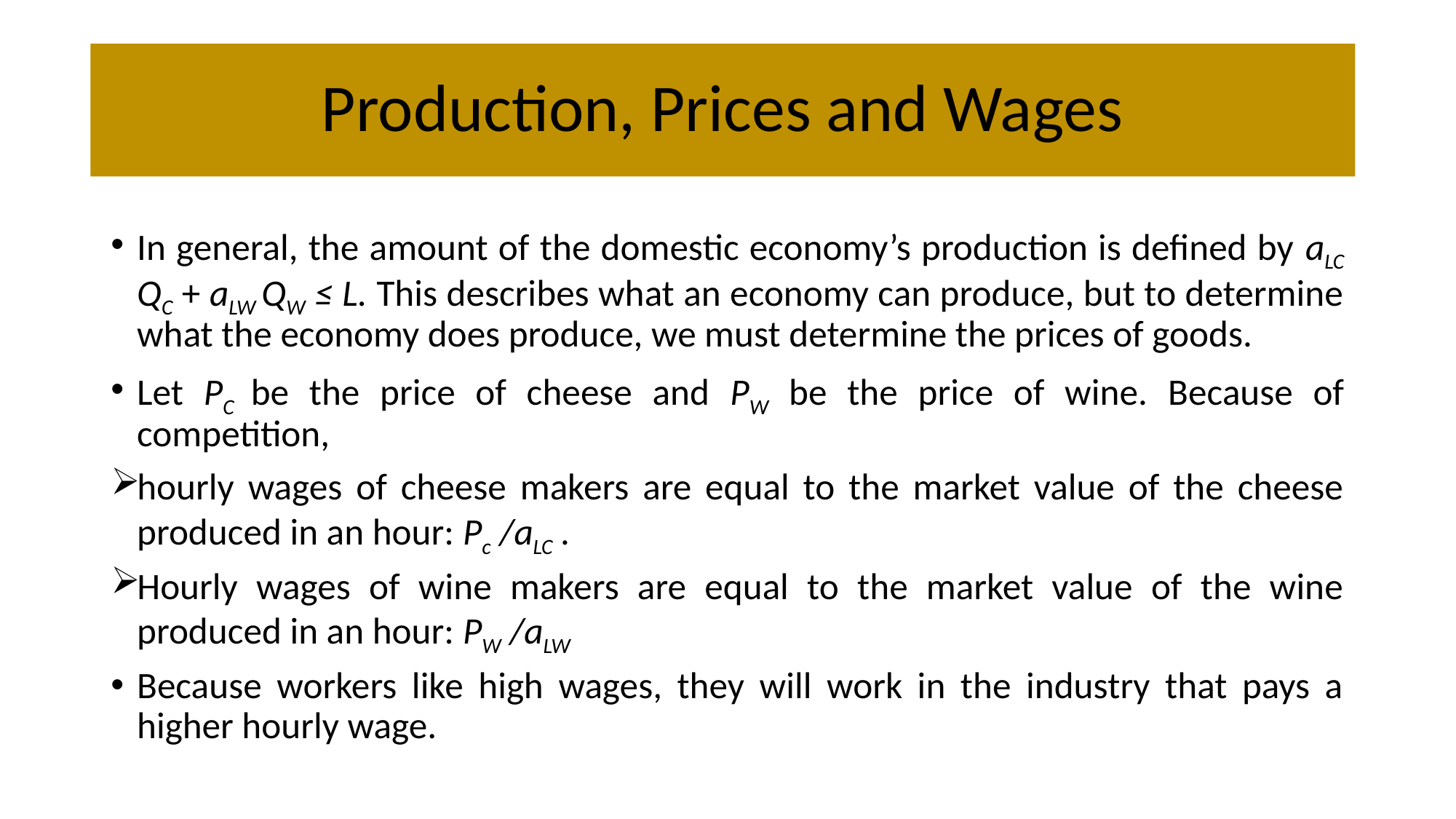

# Production, Prices and Wages
In general, the amount of the domestic economy’s production is defined by aLC QC + aLW QW ≤ L. This describes what an economy can produce, but to determine what the economy does produce, we must determine the prices of goods.
Let PC be the price of cheese and PW be the price of wine. Because of competition,
hourly wages of cheese makers are equal to the market value of the cheese produced in an hour: Pc /aLC .
Hourly wages of wine makers are equal to the market value of the wine produced in an hour: PW /aLW
Because workers like high wages, they will work in the industry that pays a higher hourly wage.